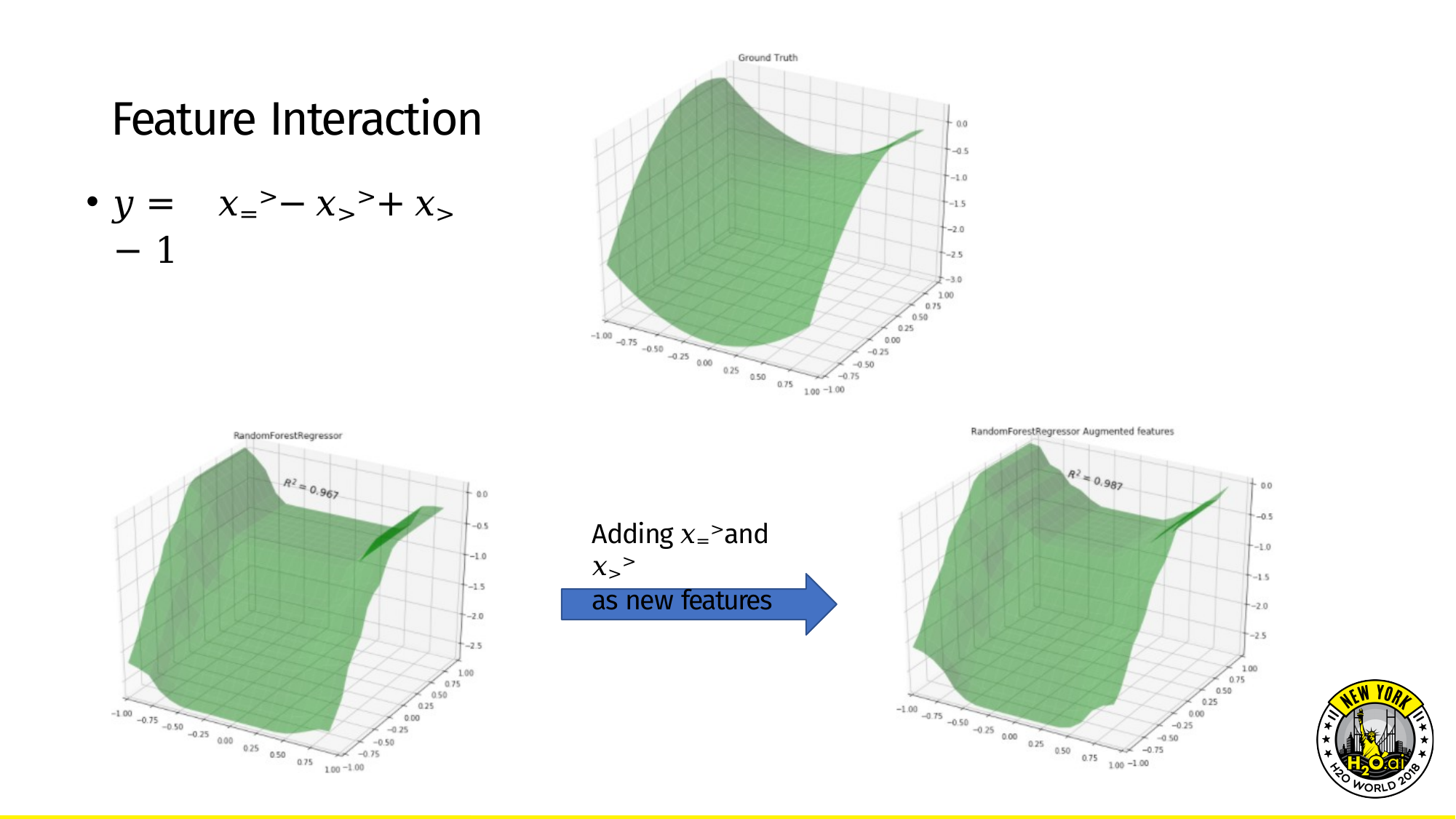

# Feature Interaction
𝑦 =	𝑥=> − 𝑥>> + 𝑥> − 1

Adding 𝑥=> and 𝑥>>
as new features